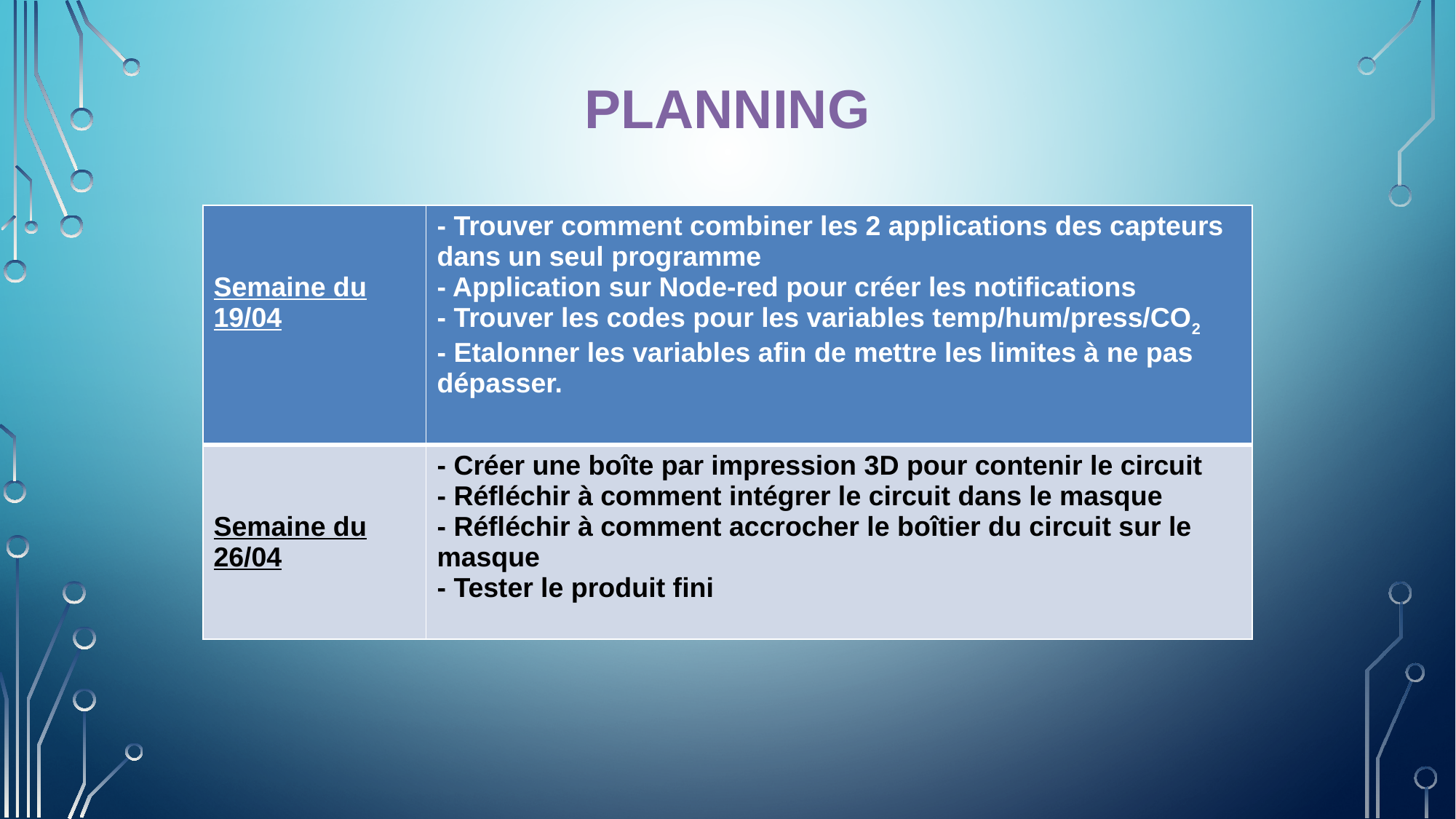

# Planning
| Semaine du 19/04 | - Trouver comment combiner les 2 applications des capteurs dans un seul programme - Application sur Node-red pour créer les notifications - Trouver les codes pour les variables temp/hum/press/CO2 - Etalonner les variables afin de mettre les limites à ne pas dépasser. |
| --- | --- |
| Semaine du 26/04 | - Créer une boîte par impression 3D pour contenir le circuit - Réfléchir à comment intégrer le circuit dans le masque - Réfléchir à comment accrocher le boîtier du circuit sur le masque - Tester le produit fini |